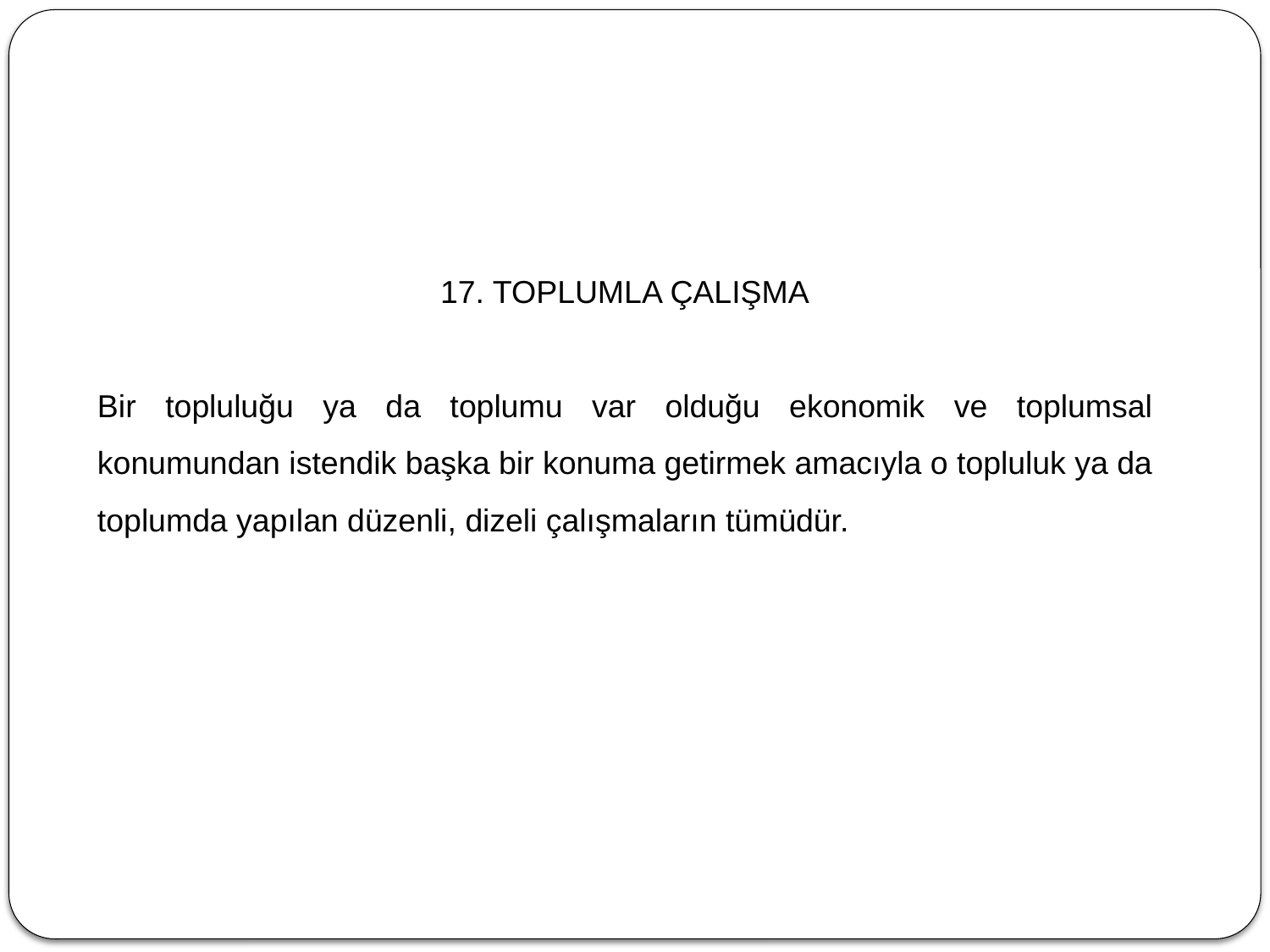

17. TOPLUMLA ÇALIŞMA

Bir topluluğu ya da toplumu var olduğu ekonomik ve toplumsal konumundan istendik başka bir konuma getirmek amacıyla o topluluk ya da toplumda yapılan düzenli, dizeli çalışmaların tümüdür.